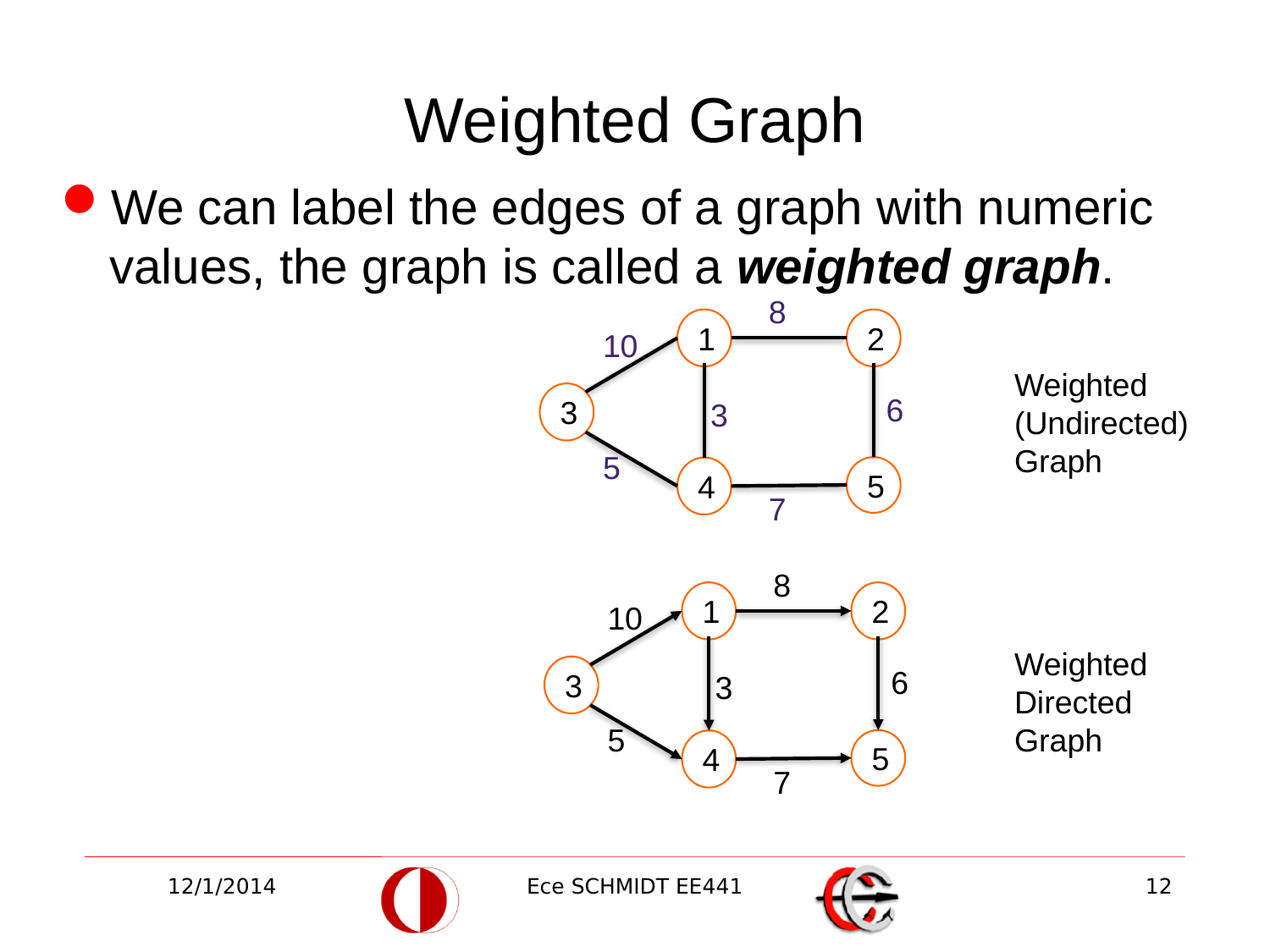

# Weighted Graph
We can label the edges of a graph with numeric values, the graph is called a weighted graph.
8
1
2
10
3
6
3
5
5
4
7
Weighted (Undirected) Graph
8
1
2
10
3
6
3
5
5
4
7
Weighted Directed Graph
12/1/2014
Ece SCHMIDT EE441
12